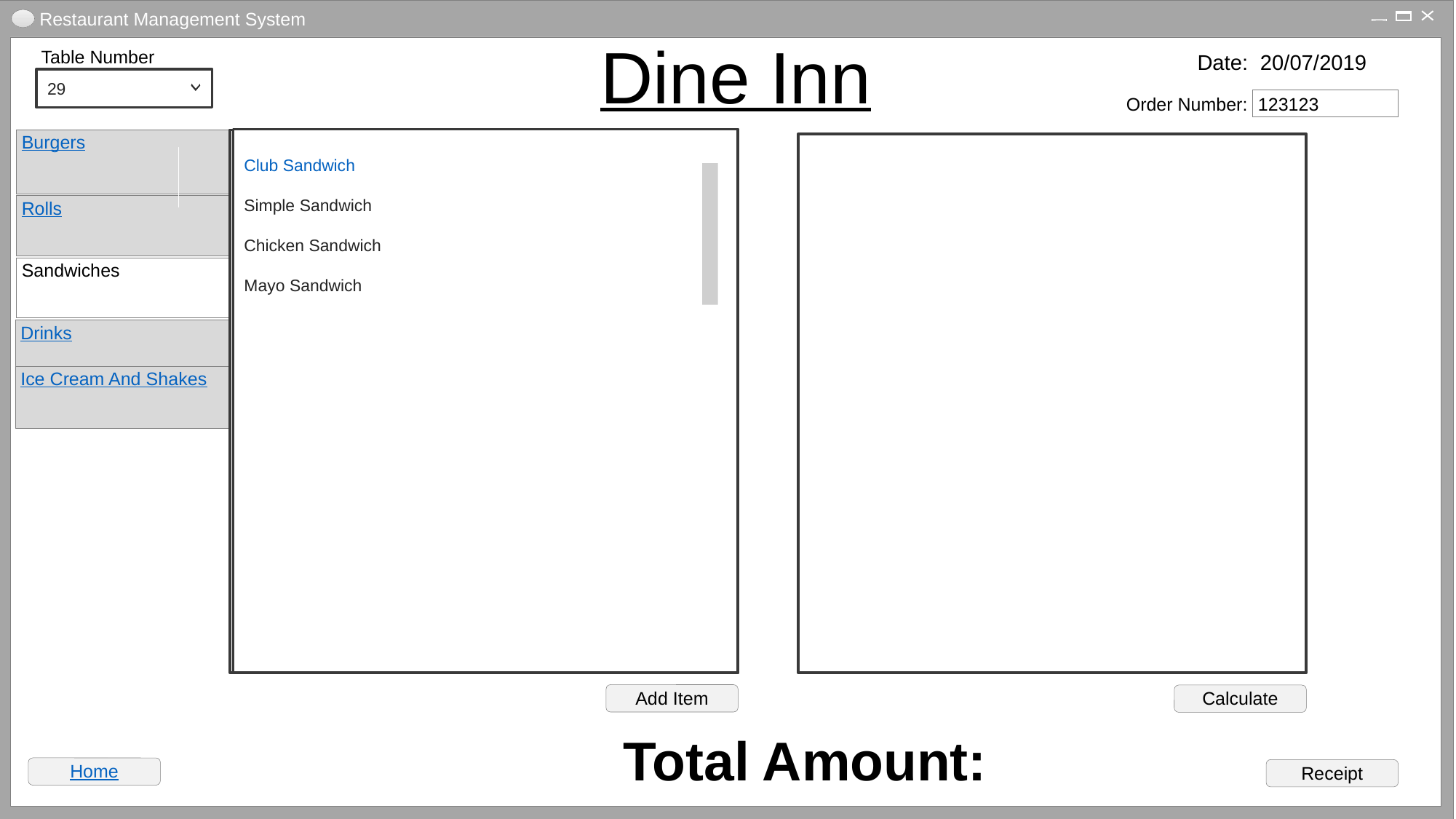

Restaurant Management System

Dine Inn
Table Number
Date:  20/07/2019
29

123123
Order Number:
Club Sandwich
Simple Sandwich
Chicken Sandwich
Mayo Sandwich

Burgers

Rolls
Sandwiches
Drinks

#

Ice Cream And Shakes

Add Item
Calculate
Total Amount:
Home
Receipt